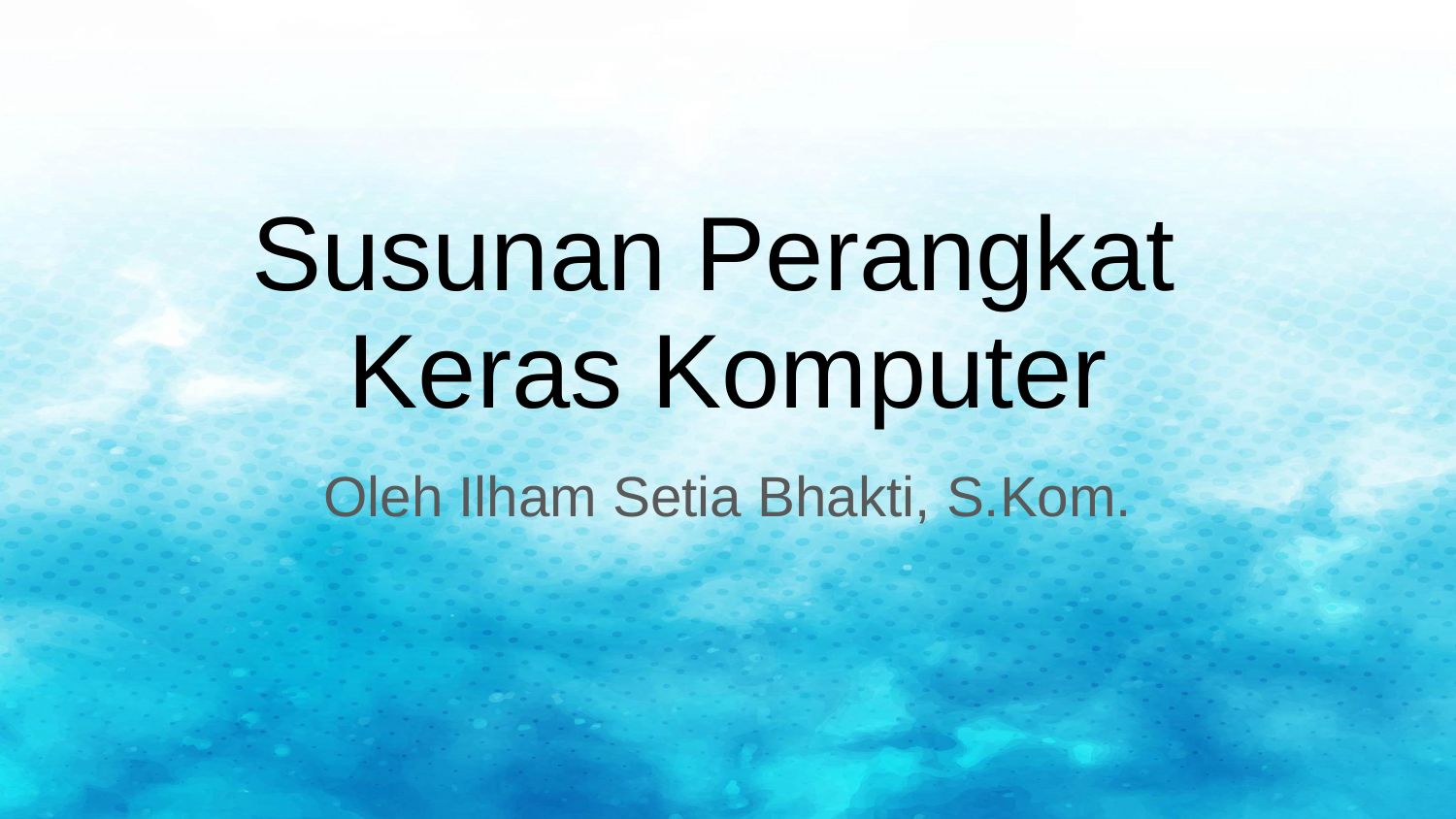

# Susunan Perangkat
Keras Komputer
Oleh Ilham Setia Bhakti, S.Kom.